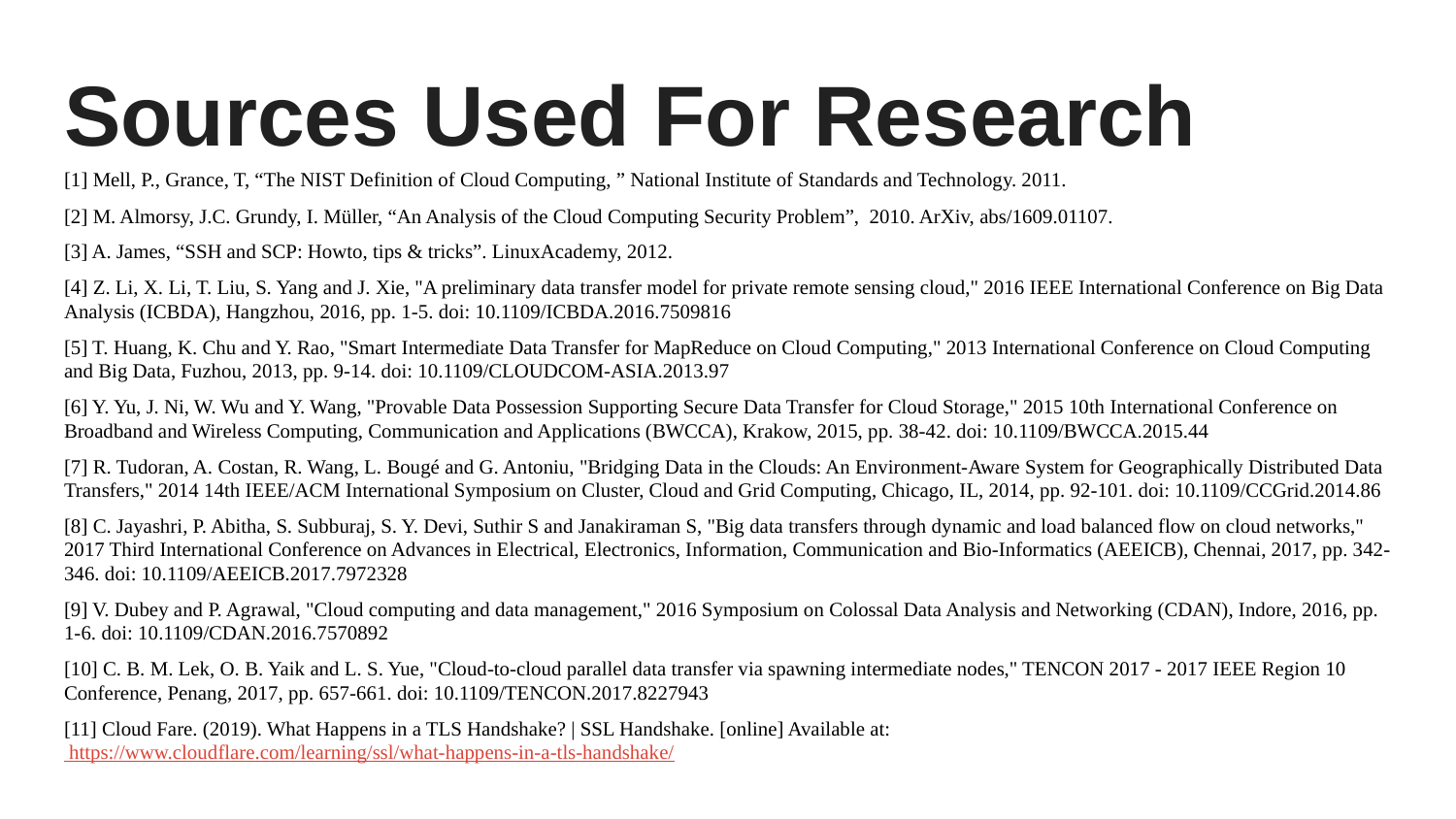

# Sources Used For Research
[1] Mell, P., Grance, T, “The NIST Definition of Cloud Computing, ” National Institute of Standards and Technology. 2011.
[2] M. Almorsy, J.C. Grundy, I. Müller, “An Analysis of the Cloud Computing Security Problem”,  2010. ArXiv, abs/1609.01107.
[3] A. James, “SSH and SCP: Howto, tips & tricks”. LinuxAcademy, 2012.
[4] Z. Li, X. Li, T. Liu, S. Yang and J. Xie, "A preliminary data transfer model for private remote sensing cloud," 2016 IEEE International Conference on Big Data Analysis (ICBDA), Hangzhou, 2016, pp. 1-5. doi: 10.1109/ICBDA.2016.7509816
[5] T. Huang, K. Chu and Y. Rao, "Smart Intermediate Data Transfer for MapReduce on Cloud Computing," 2013 International Conference on Cloud Computing and Big Data, Fuzhou, 2013, pp. 9-14. doi: 10.1109/CLOUDCOM-ASIA.2013.97
[6] Y. Yu, J. Ni, W. Wu and Y. Wang, "Provable Data Possession Supporting Secure Data Transfer for Cloud Storage," 2015 10th International Conference on Broadband and Wireless Computing, Communication and Applications (BWCCA), Krakow, 2015, pp. 38-42. doi: 10.1109/BWCCA.2015.44
[7] R. Tudoran, A. Costan, R. Wang, L. Bougé and G. Antoniu, "Bridging Data in the Clouds: An Environment-Aware System for Geographically Distributed Data Transfers," 2014 14th IEEE/ACM International Symposium on Cluster, Cloud and Grid Computing, Chicago, IL, 2014, pp. 92-101. doi: 10.1109/CCGrid.2014.86
[8] C. Jayashri, P. Abitha, S. Subburaj, S. Y. Devi, Suthir S and Janakiraman S, "Big data transfers through dynamic and load balanced flow on cloud networks," 2017 Third International Conference on Advances in Electrical, Electronics, Information, Communication and Bio-Informatics (AEEICB), Chennai, 2017, pp. 342-346. doi: 10.1109/AEEICB.2017.7972328
[9] V. Dubey and P. Agrawal, "Cloud computing and data management," 2016 Symposium on Colossal Data Analysis and Networking (CDAN), Indore, 2016, pp. 1-6. doi: 10.1109/CDAN.2016.7570892
[10] C. B. M. Lek, O. B. Yaik and L. S. Yue, "Cloud-to-cloud parallel data transfer via spawning intermediate nodes," TENCON 2017 - 2017 IEEE Region 10 Conference, Penang, 2017, pp. 657-661. doi: 10.1109/TENCON.2017.8227943
[11] Cloud Fare. (2019). What Happens in a TLS Handshake? | SSL Handshake. [online] Available at: https://www.cloudflare.com/learning/ssl/what-happens-in-a-tls-handshake/